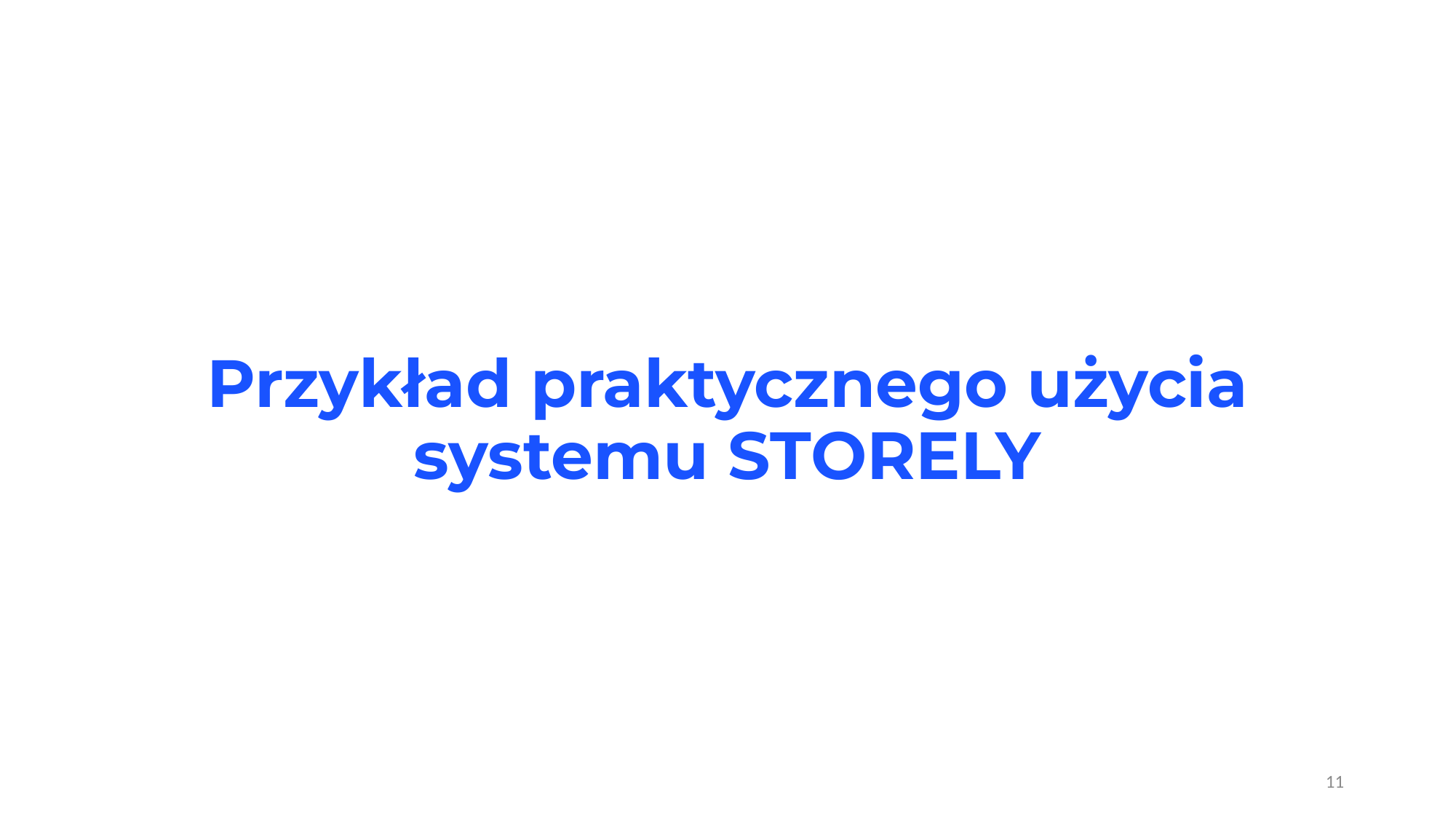

# Przykład praktycznego użycia systemu STORELY
11